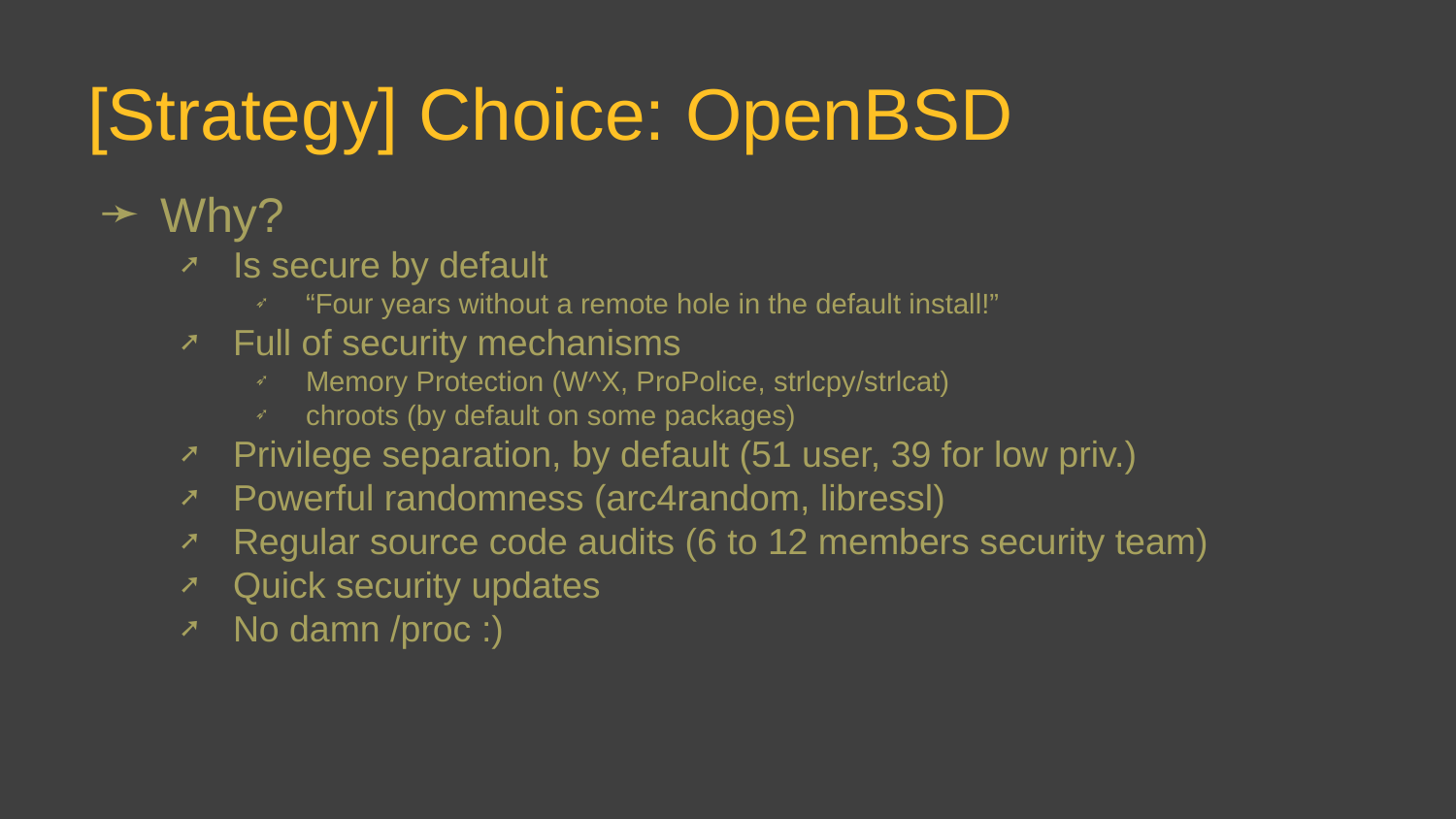

# [Strategy] Choice: OpenBSD
Why?
Is secure by default
“Four years without a remote hole in the default install!”
Full of security mechanisms
Memory Protection (W^X, ProPolice, strlcpy/strlcat)
chroots (by default on some packages)
Privilege separation, by default (51 user, 39 for low priv.)
Powerful randomness (arc4random, libressl)
Regular source code audits (6 to 12 members security team)
Quick security updates
No damn /proc :)